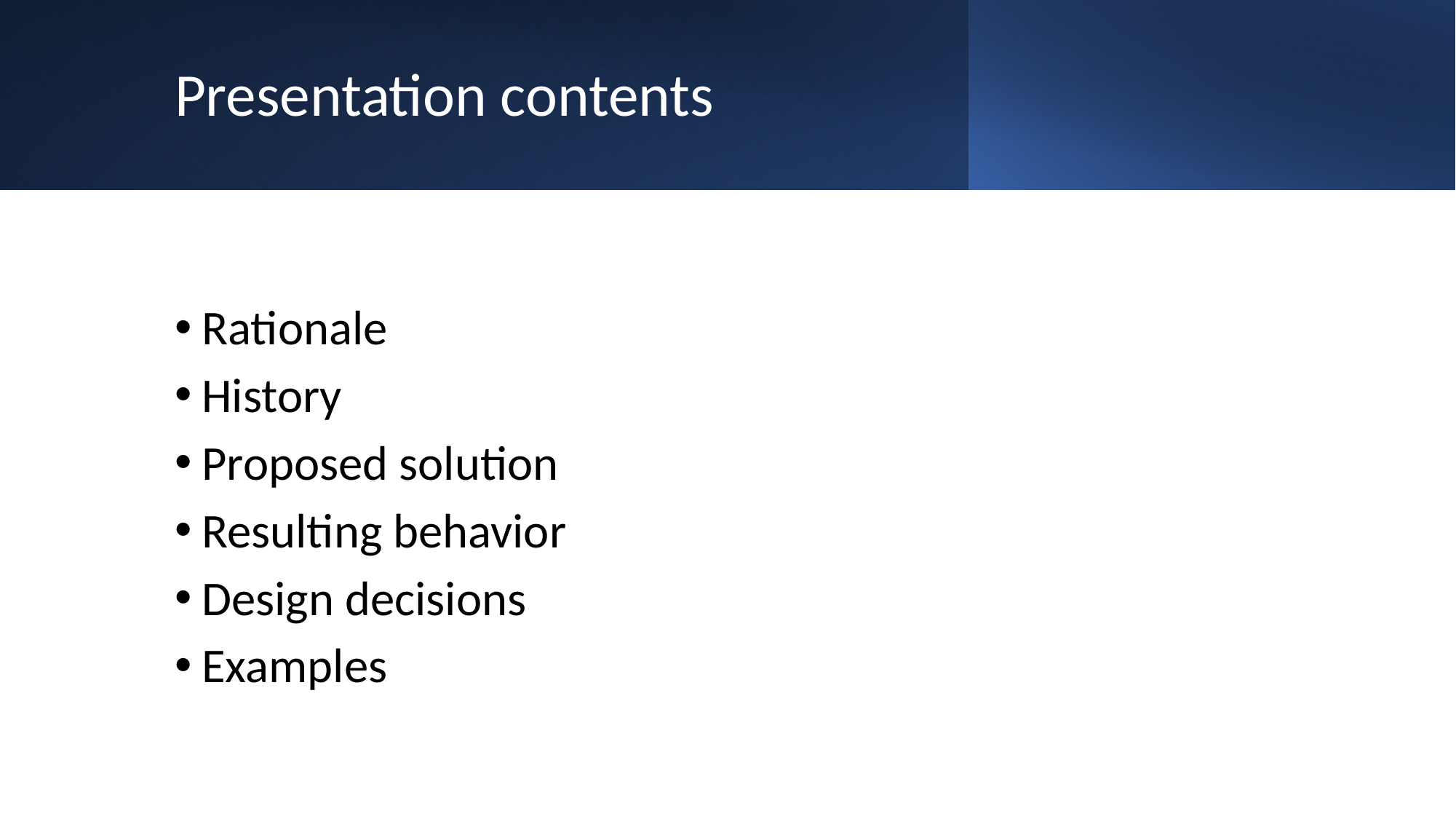

# Presentation contents
Rationale
History
Proposed solution
Resulting behavior
Design decisions
Examples